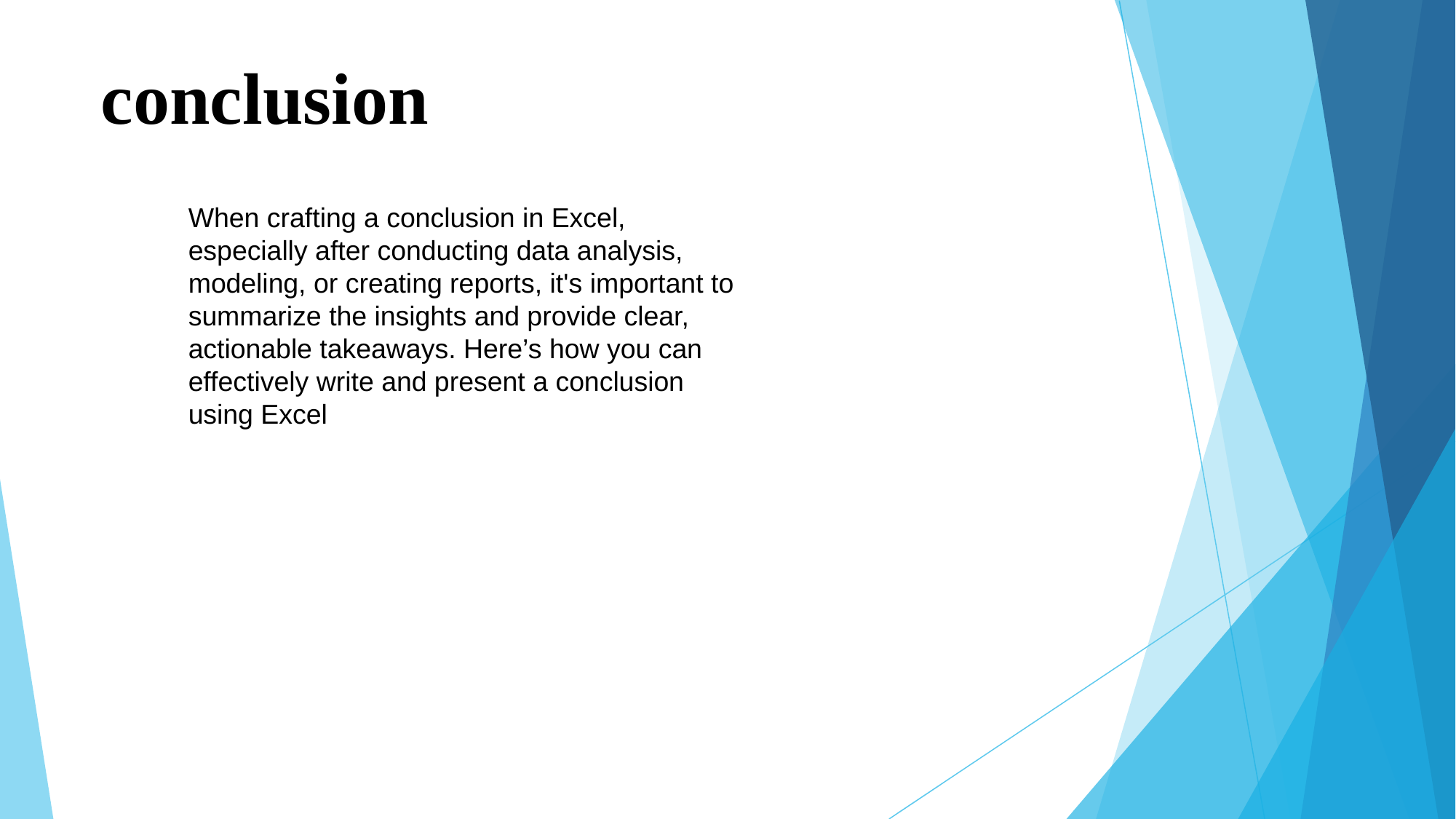

# conclusion
When crafting a conclusion in Excel, especially after conducting data analysis, modeling, or creating reports, it's important to summarize the insights and provide clear, actionable takeaways. Here’s how you can effectively write and present a conclusion using Excel